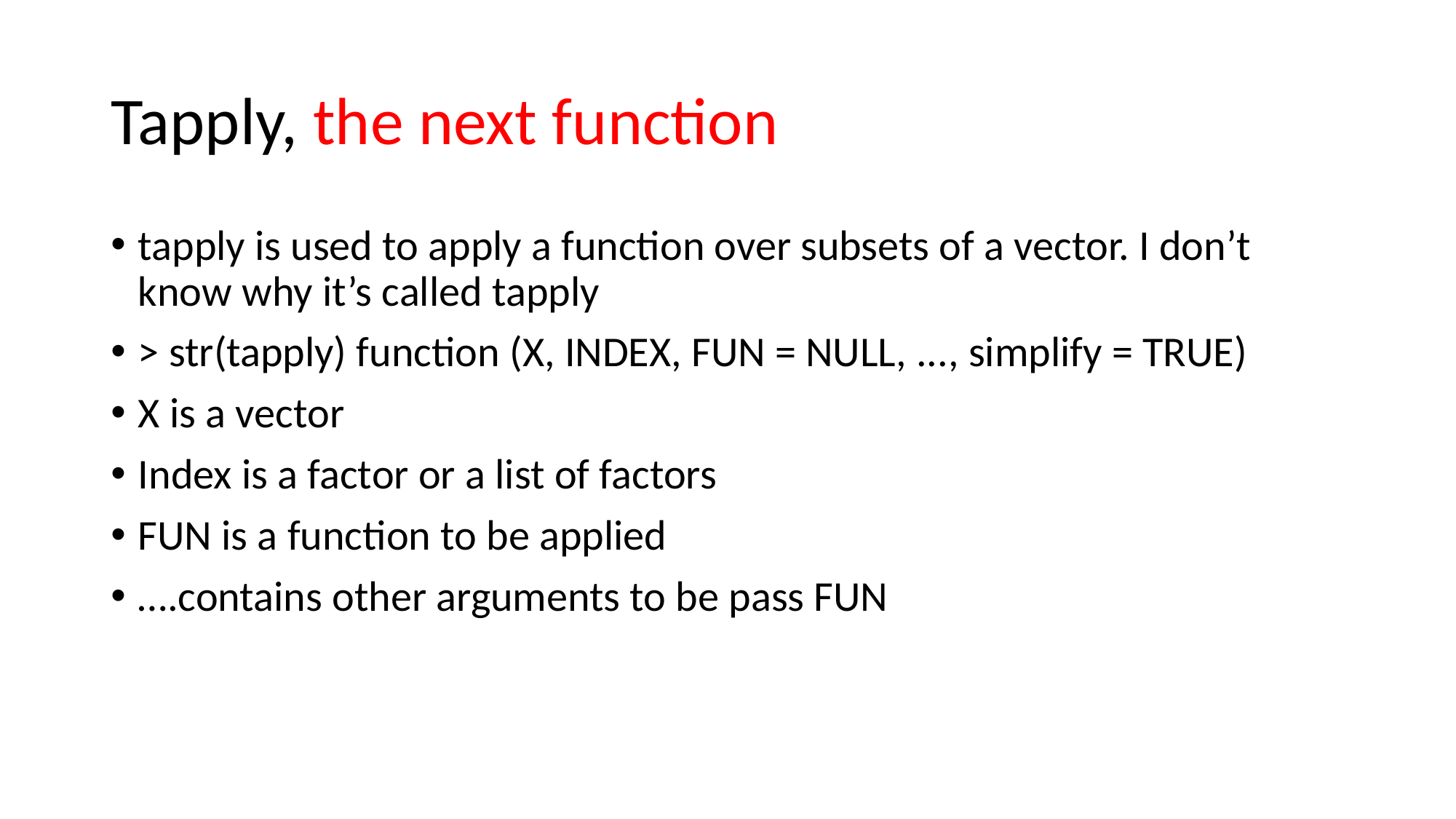

# Tapply, the next function
tapply is used to apply a function over subsets of a vector. I don’t know why it’s called tapply
> str(tapply) function (X, INDEX, FUN = NULL, ..., simplify = TRUE)
X is a vector
Index is a factor or a list of factors
FUN is a function to be applied
….contains other arguments to be pass FUN